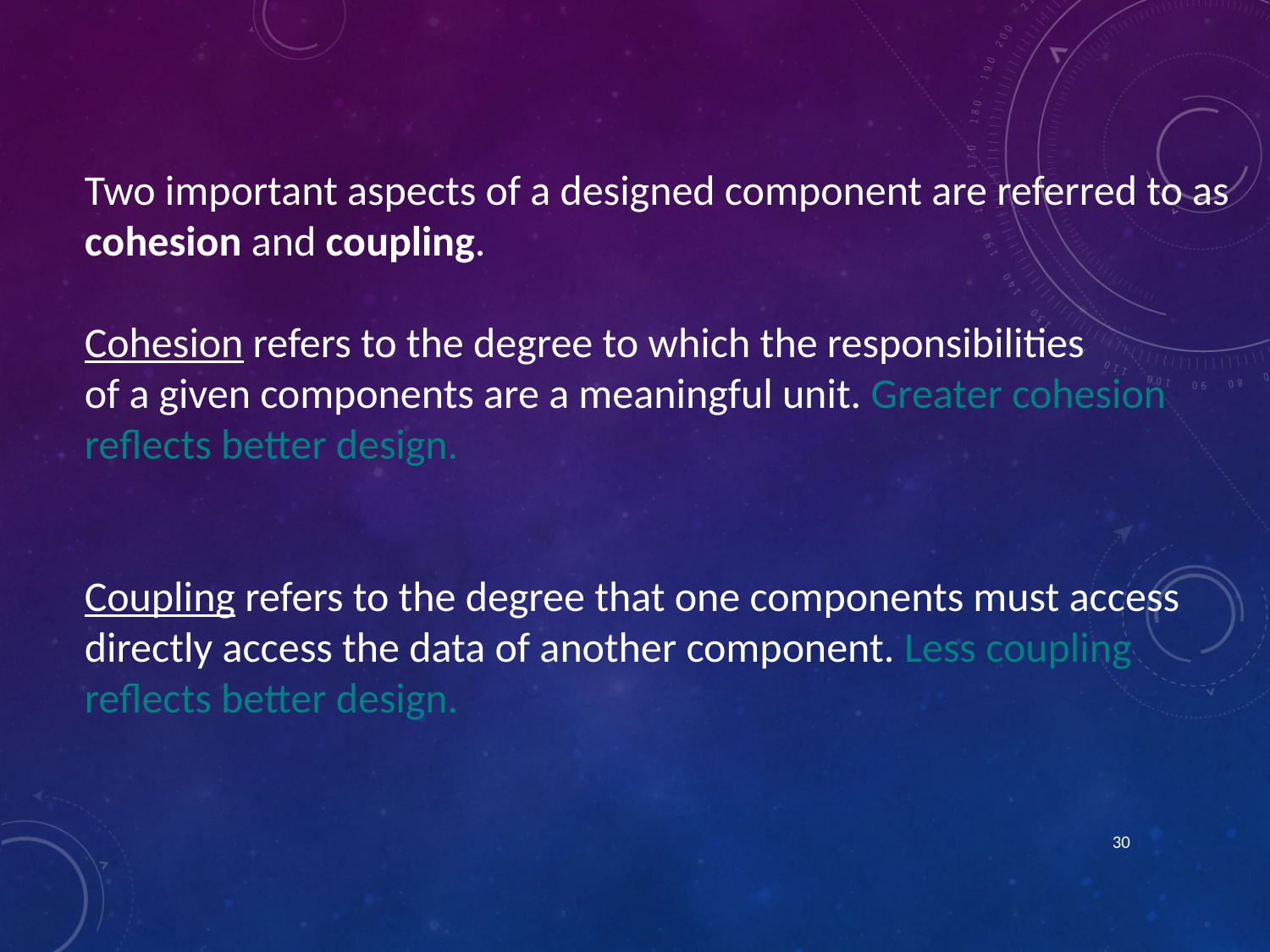

Two important aspects of a designed component are referred to as cohesion and coupling.

Cohesion refers to the degree to which the responsibilities
of a given components are a meaningful unit. Greater cohesion reflects better design.

Coupling refers to the degree that one components must access directly access the data of another component. Less coupling reflects better design.

30